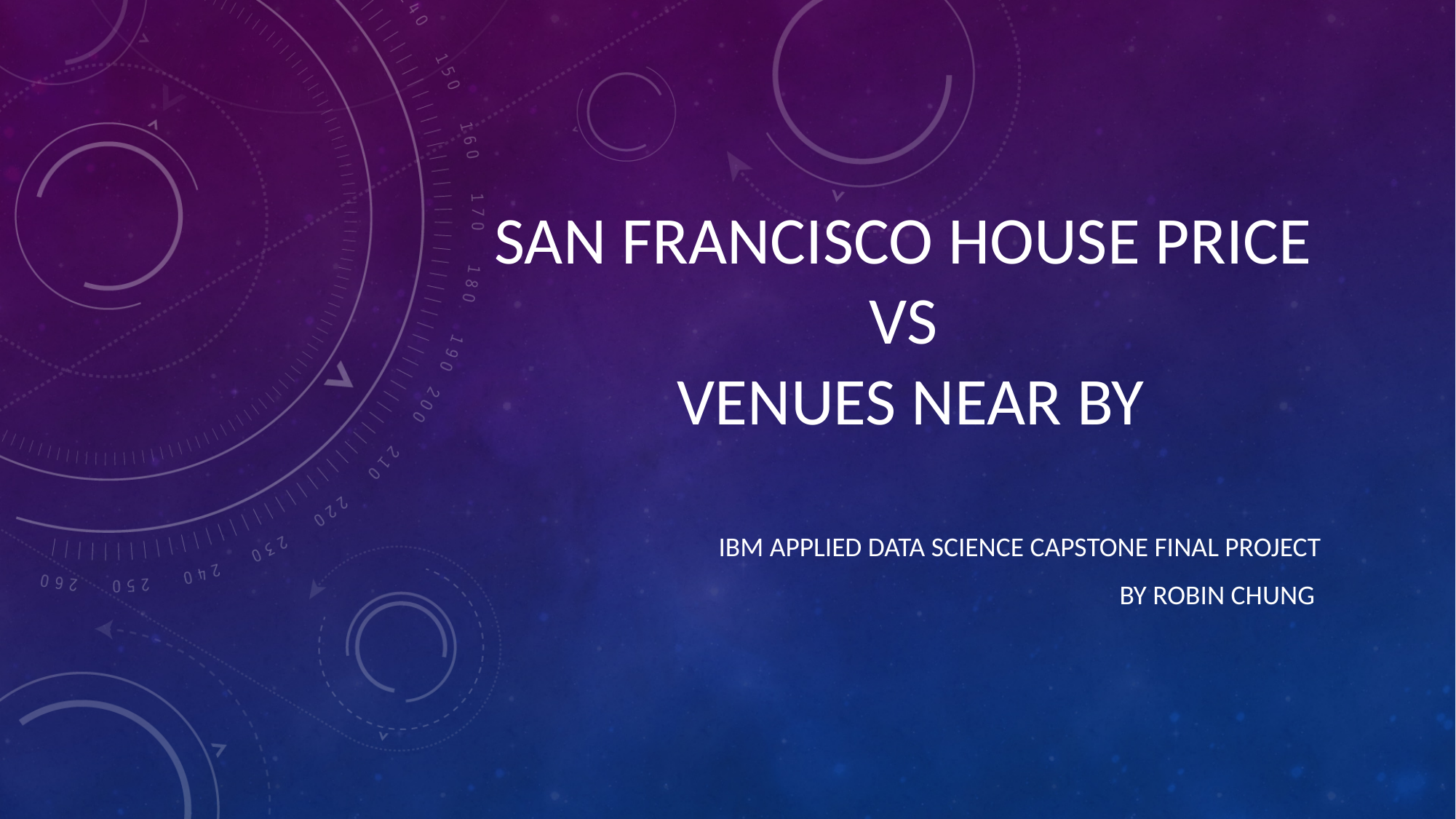

# San Francisco House Price vs Venues near by
IBM Applied Data science capstone final project
By Robin Chung